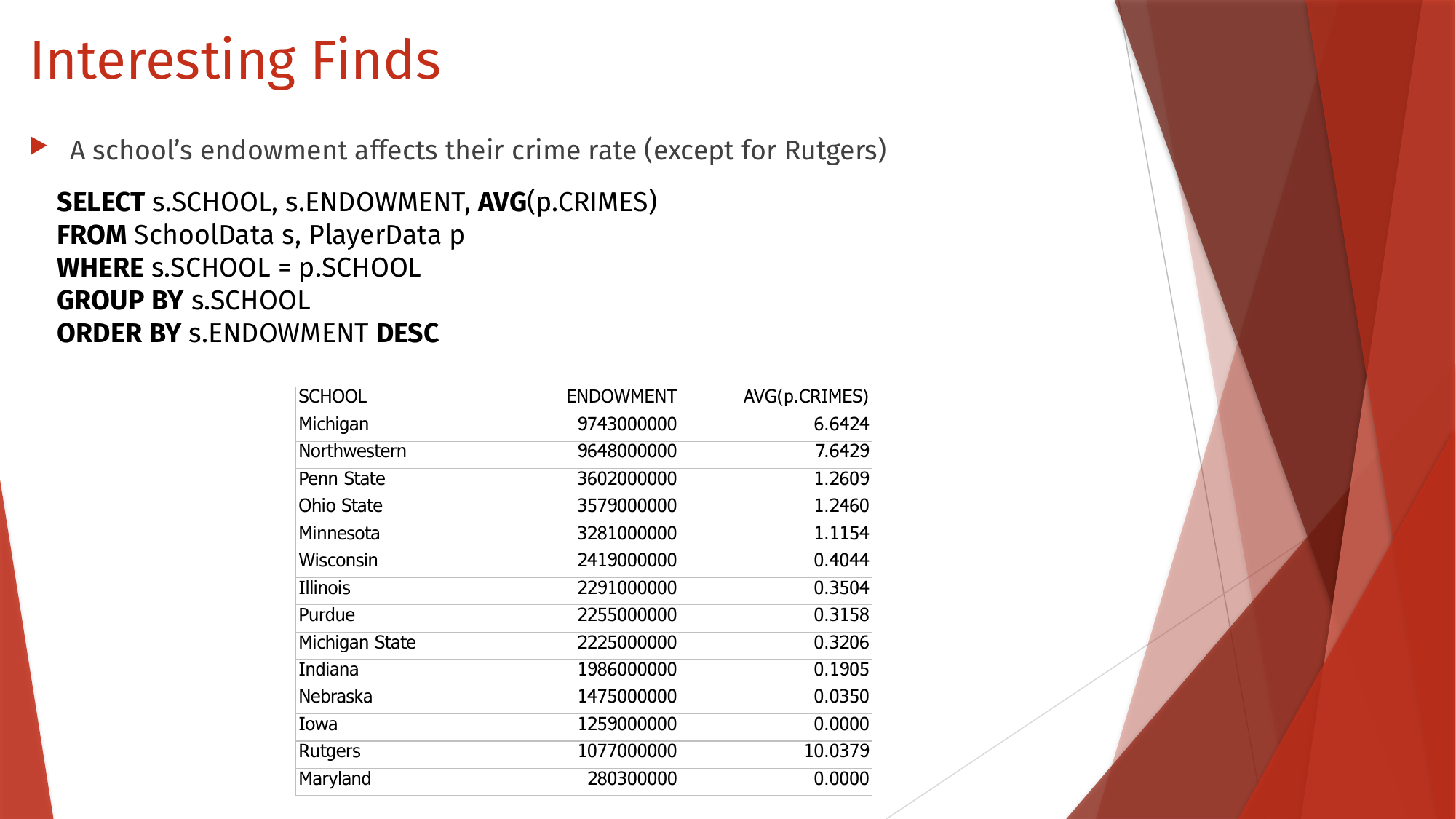

# Interesting Finds

A school’s endowment affects their crime rate (except for Rutgers)

SELECT s.SCHOOL, s.ENDOWMENT, AVG(p.CRIMES)
FROM SchoolData s, PlayerData p
WHERE s.SCHOOL = p.SCHOOL
GROUP BY s.SCHOOL
ORDER BY s.ENDOWMENT DESC

| SCHOOL | ENDOWMENT | AVG(p.CRIMES) |
| --- | --- | --- |
| Michigan | 9743000000 | 6.6424 |
| Northwestern | 9648000000 | 7.6429 |
| Penn State | 3602000000 | 1.2609 |
| Ohio State | 3579000000 | 1.2460 |
| Minnesota | 3281000000 | 1.1154 |
| Wisconsin | 2419000000 | 0.4044 |
| Illinois | 2291000000 | 0.3504 |
| Purdue | 2255000000 | 0.3158 |
| Michigan State | 2225000000 | 0.3206 |
| Indiana | 1986000000 | 0.1905 |
| Nebraska | 1475000000 | 0.0350 |
| Iowa | 1259000000 | 0.0000 |
| Rutgers | 1077000000 | 10.0379 |
| Maryland | 280300000 | 0.0000 |